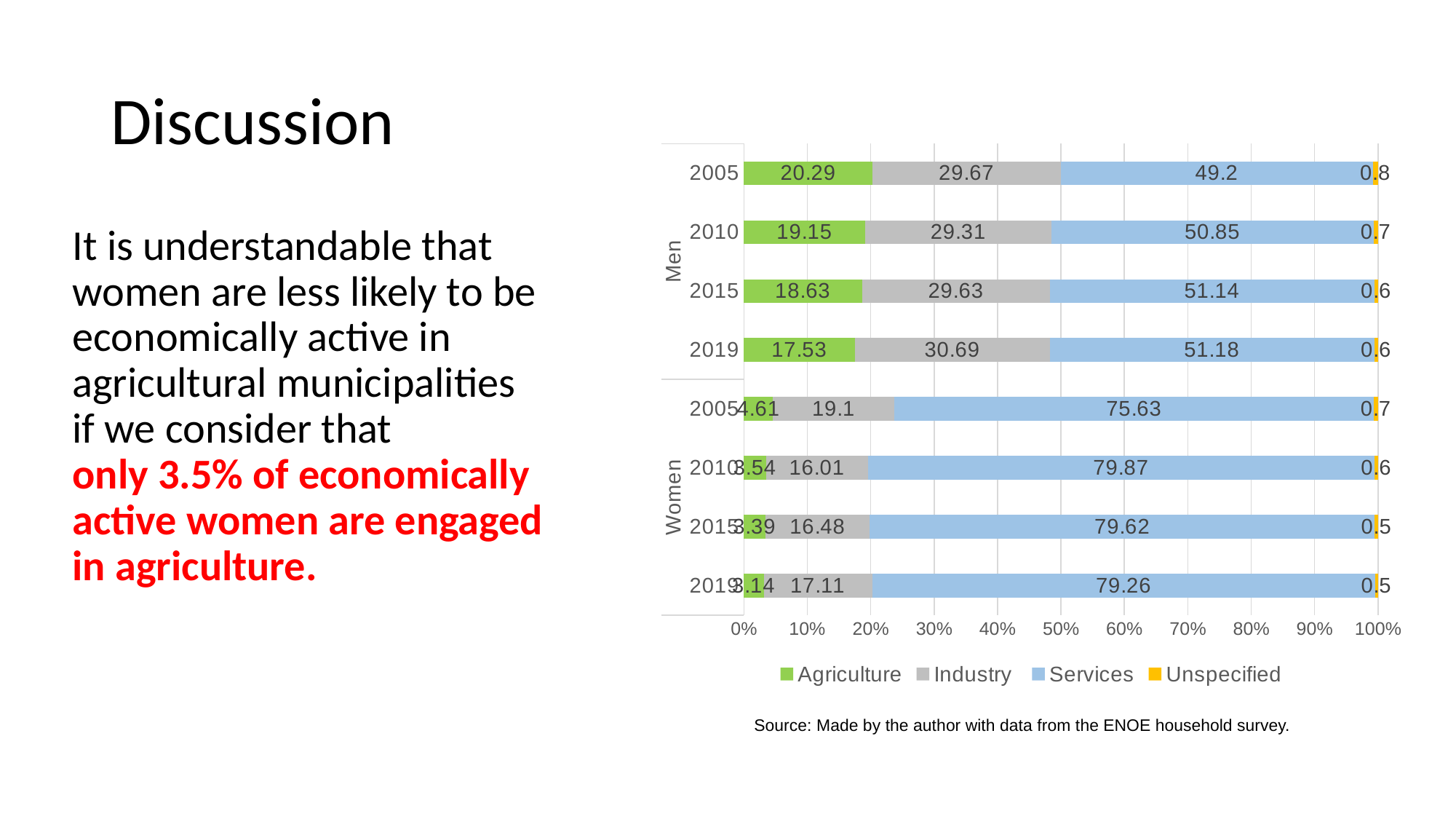

# Discussion

### Chart

| Category | Agriculture | Industry  | Services | Unspecified |
|---|---|---|---|---|
| 2019 | 3.14 | 17.11 | 79.26 | 0.49 |
| 2015 | 3.39 | 16.48 | 79.62 | 0.51 |
| 2010 | 3.54 | 16.01 | 79.87 | 0.58 |
| 2005 | 4.61 | 19.1 | 75.63 | 0.66 |
| 2019 | 17.53 | 30.69 | 51.18 | 0.6 |
| 2015 | 18.63 | 29.63 | 51.14 | 0.6 |
| 2010 | 19.15 | 29.31 | 50.85 | 0.69 |
| 2005 | 20.29 | 29.67 | 49.2 | 0.84 |
It is understandable that women are less likely to be economically active in agricultural municipalities
if we consider that
only 3.5% of economically active women are engaged in agriculture.
Source: Made by the author with data from the ENOE household survey.